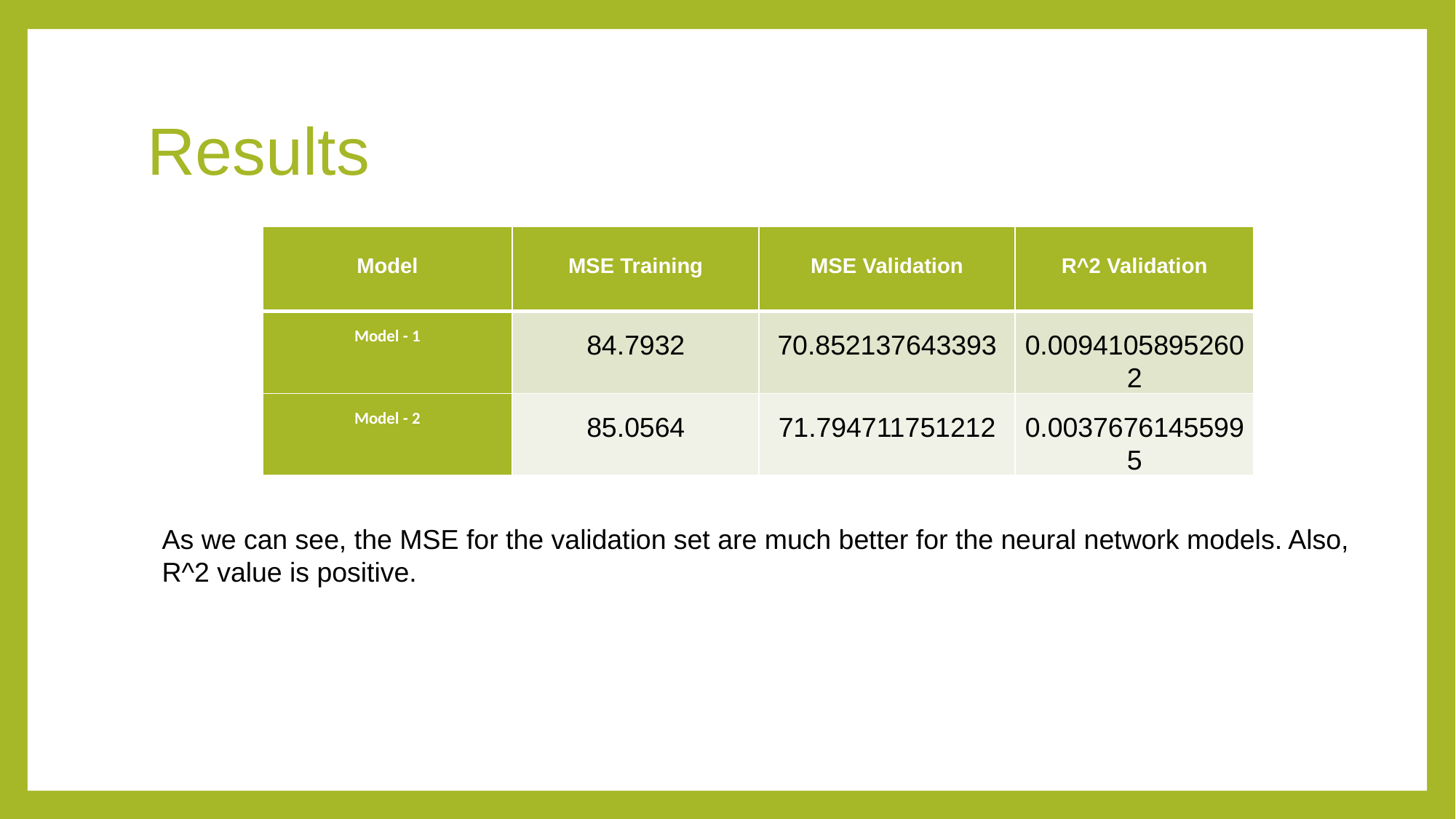

# Results
| Model | MSE Training | MSE Validation | R^2 Validation |
| --- | --- | --- | --- |
| Model - 1 | 84.7932 | 70.852137643393 | 0.00941058952602 |
| Model - 2 | 85.0564 | 71.794711751212 | 0.00376761455995 |

As we can see, the MSE for the validation set are much better for the neural network models. Also, R^2 value is positive.